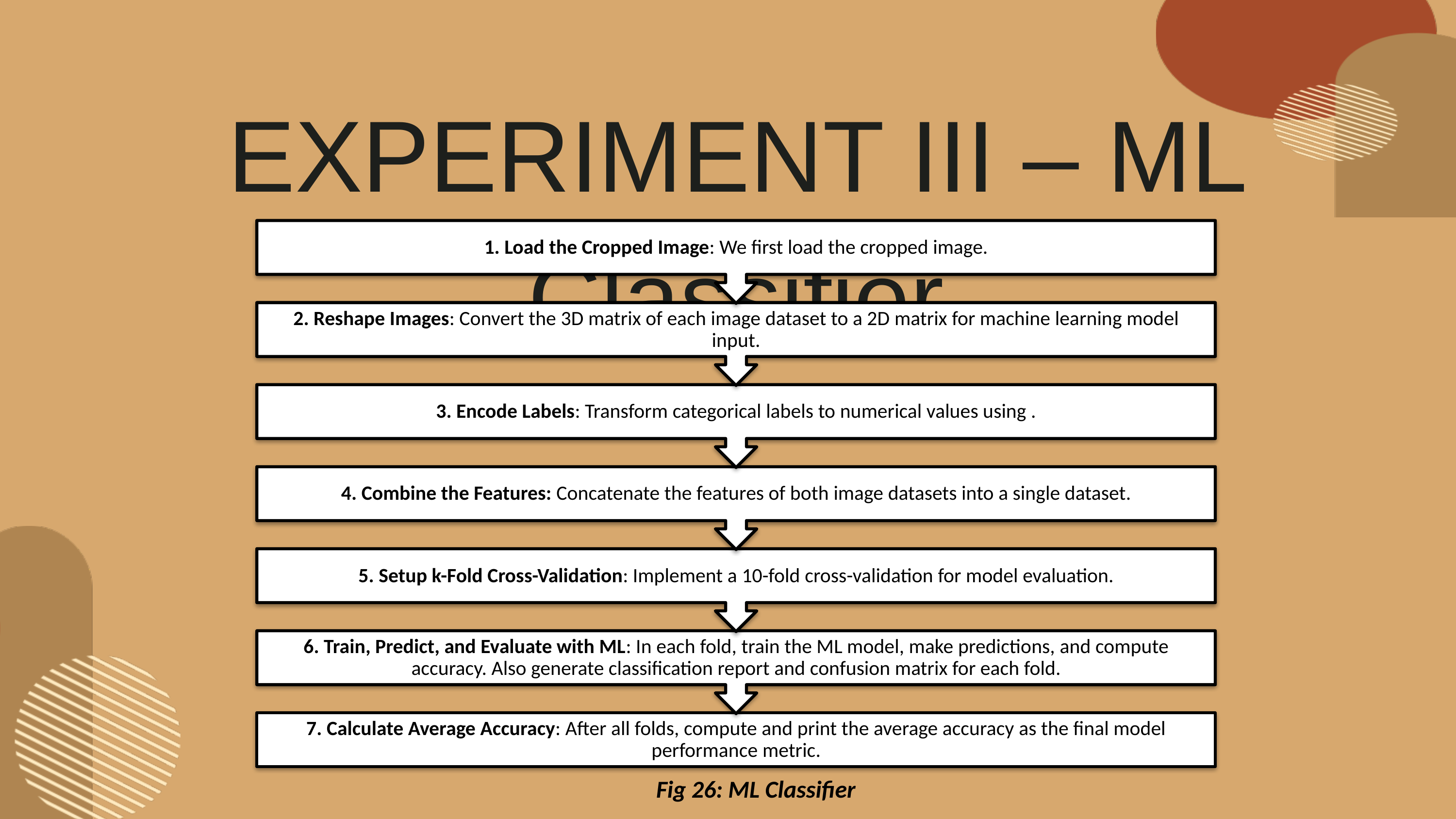

EXPERIMENT III – ML Classifier
7. Calculate Average Accuracy: After all folds, compute and print the average accuracy as the final model performance metric.
6. Train, Predict, and Evaluate with ML: In each fold, train the ML model, make predictions, and compute accuracy. Also generate classification report and confusion matrix for each fold.
5. Setup k-Fold Cross-Validation: Implement a 10-fold cross-validation for model evaluation.
4. Combine the Features: Concatenate the features of both image datasets into a single dataset.
3. Encode Labels: Transform categorical labels to numerical values using .
2. Reshape Images: Convert the 3D matrix of each image dataset to a 2D matrix for machine learning model input.
1. Load the Cropped Image: We first load the cropped image.

Fig 26: ML Classifier